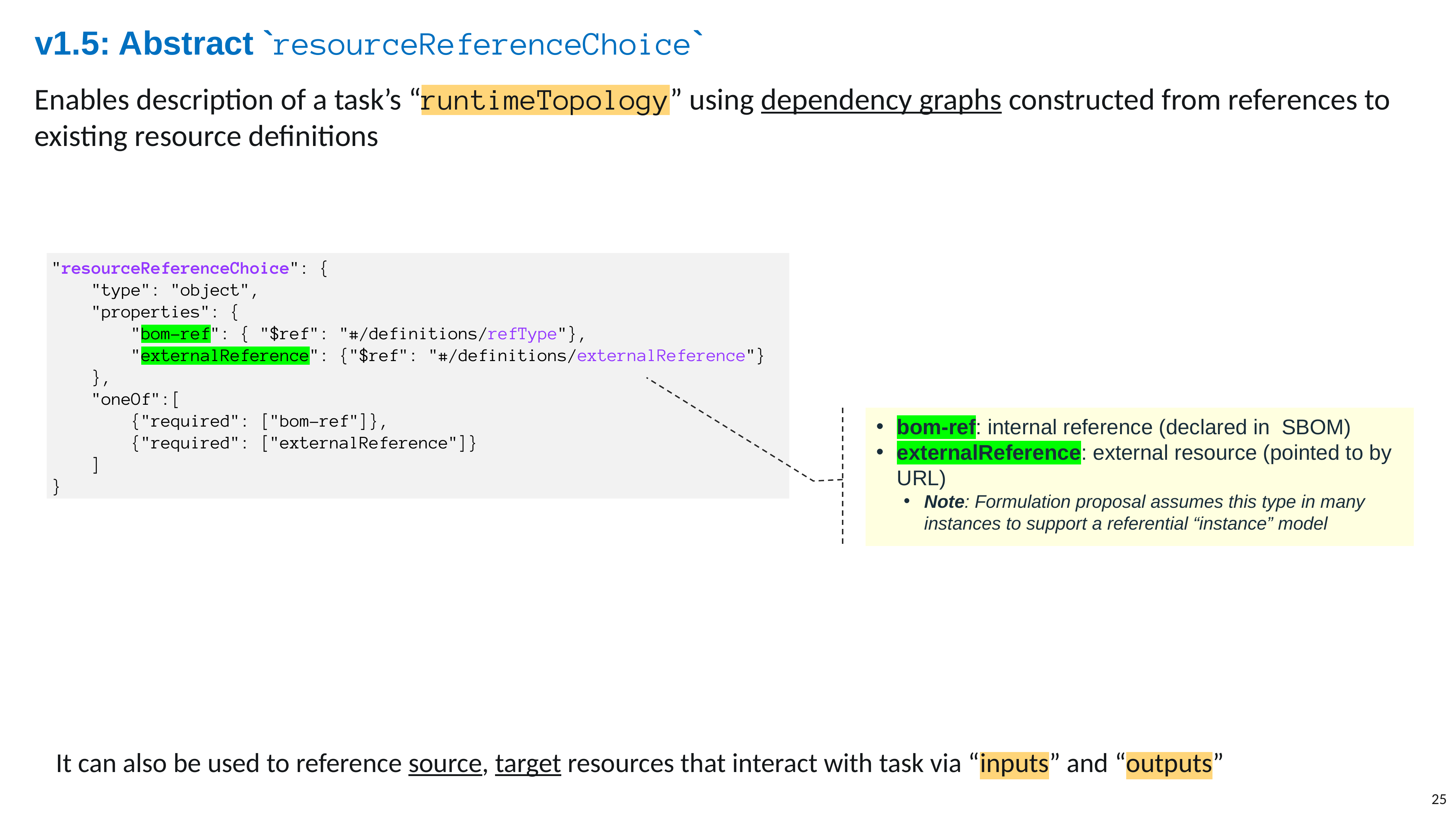

# v1.5: Abstract `resourceReferenceChoice`
Enables description of a task’s “runtimeTopology” using dependency graphs constructed from references to existing resource definitions
"resourceReferenceChoice": {
    "type": "object",
    "properties": {
        "bom-ref": { "$ref": "#/definitions/refType"},
        "externalReference": {"$ref": "#/definitions/externalReference"}
    },
    "oneOf":[
        {"required": ["bom-ref"]},
        {"required": ["externalReference"]}
    ]
}
bom-ref: internal reference (declared in  SBOM)
externalReference: external resource (pointed to by URL)
Note: Formulation proposal assumes this type in many instances to support a referential “instance” model
It can also be used to reference source, target resources that interact with task via “inputs” and “outputs”
25